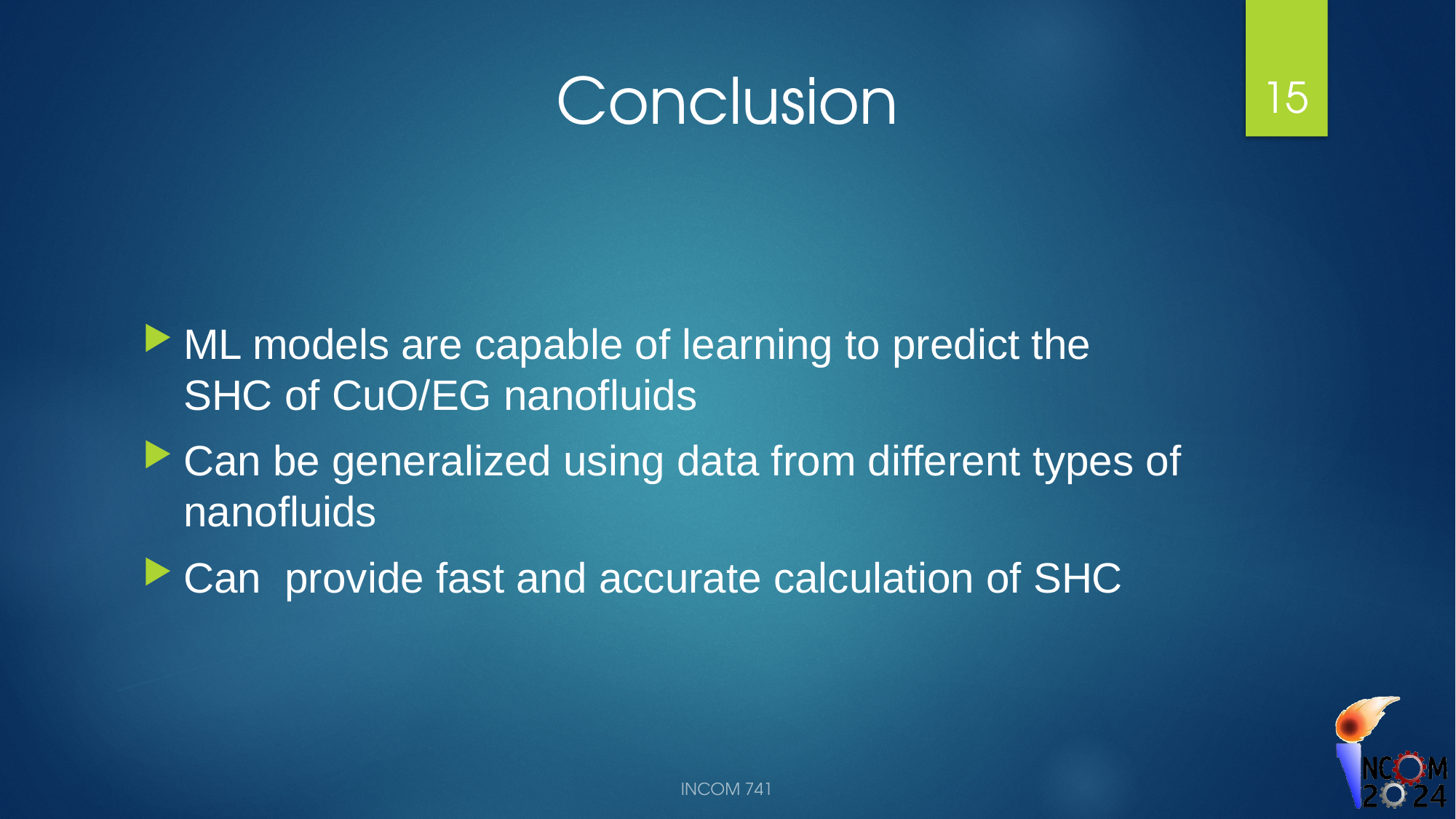

15
# Conclusion

ML models are capable of learning to predict the SHC of CuO/EG nanofluids
Can be generalized using data from different types of nanofluids
Can  provide fast and accurate calculation of SHC
INCOM 741